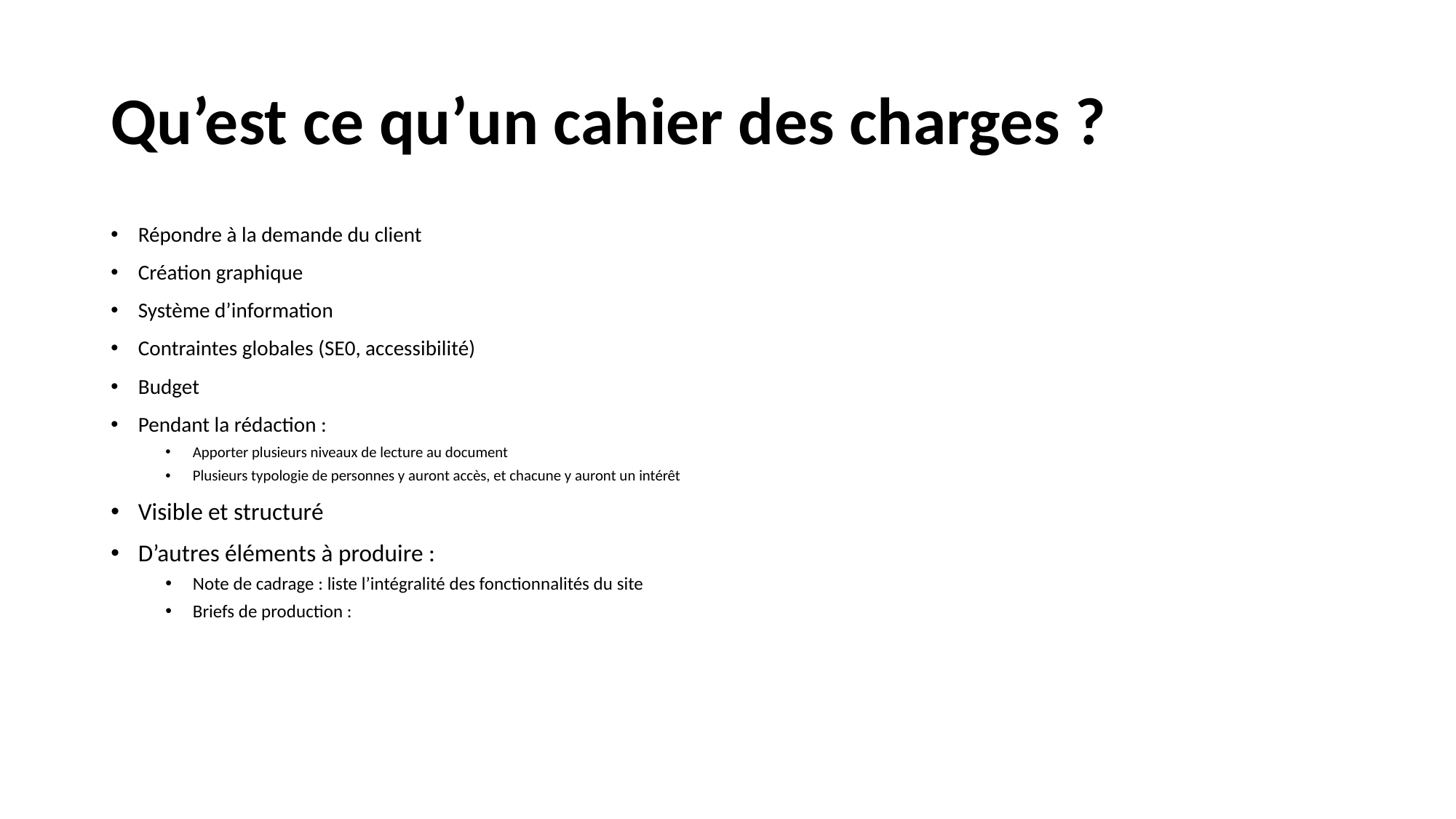

# Qu’est ce qu’un cahier des charges ?
Répondre à la demande du client
Création graphique
Système d’information
Contraintes globales (SE0, accessibilité)
Budget
Pendant la rédaction :
Apporter plusieurs niveaux de lecture au document
Plusieurs typologie de personnes y auront accès, et chacune y auront un intérêt
Visible et structuré
D’autres éléments à produire :
Note de cadrage : liste l’intégralité des fonctionnalités du site
Briefs de production :